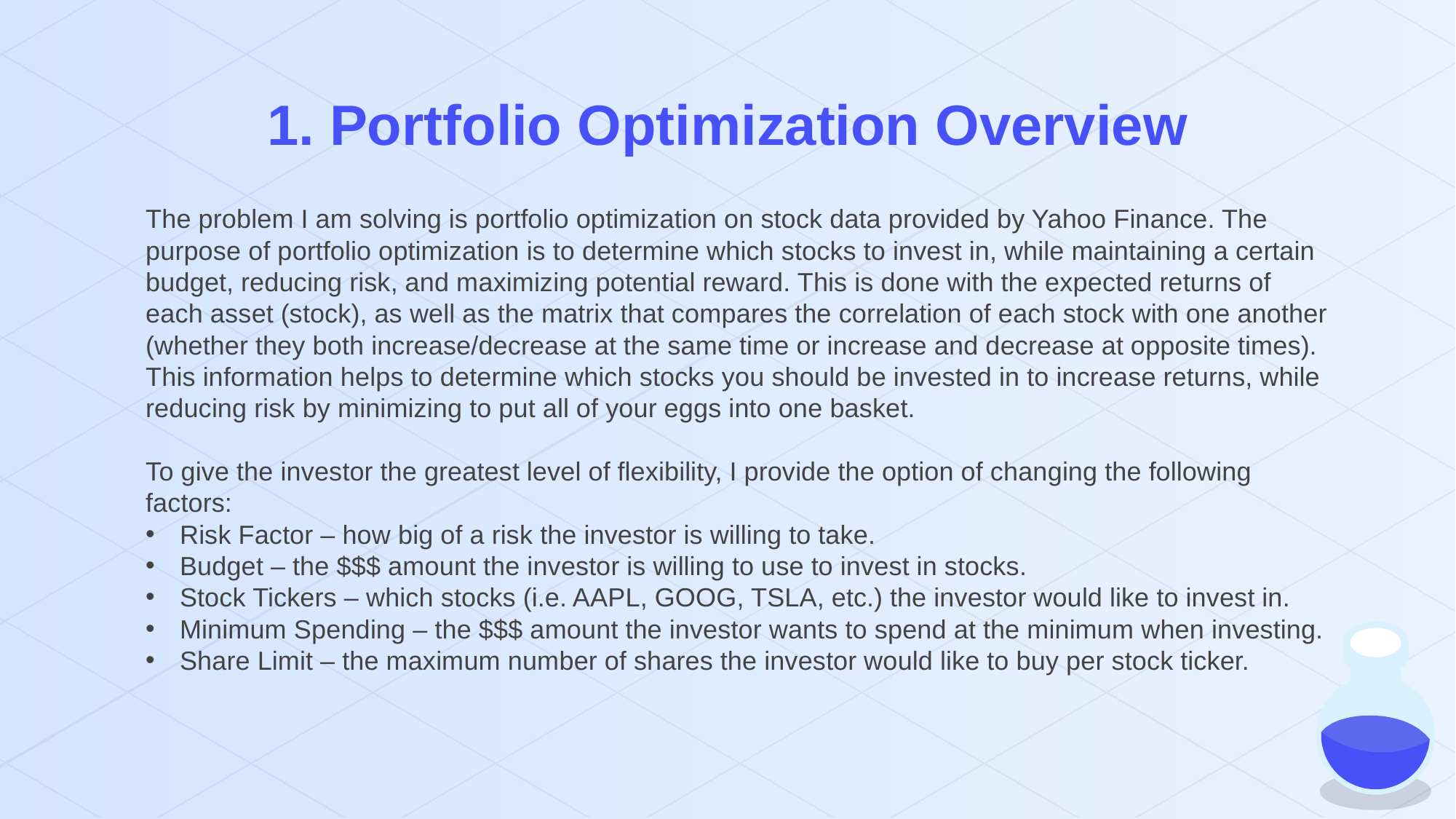

# 1. Portfolio Optimization Overview
The problem I am solving is portfolio optimization on stock data provided by Yahoo Finance. The purpose of portfolio optimization is to determine which stocks to invest in, while maintaining a certain budget, reducing risk, and maximizing potential reward. This is done with the expected returns of each asset (stock), as well as the matrix that compares the correlation of each stock with one another (whether they both increase/decrease at the same time or increase and decrease at opposite times). This information helps to determine which stocks you should be invested in to increase returns, while reducing risk by minimizing to put all of your eggs into one basket.

To give the investor the greatest level of flexibility, I provide the option of changing the following factors:
Risk Factor – how big of a risk the investor is willing to take.
Budget – the $$$ amount the investor is willing to use to invest in stocks.
Stock Tickers – which stocks (i.e. AAPL, GOOG, TSLA, etc.) the investor would like to invest in.
Minimum Spending – the $$$ amount the investor wants to spend at the minimum when investing.
Share Limit – the maximum number of shares the investor would like to buy per stock ticker.